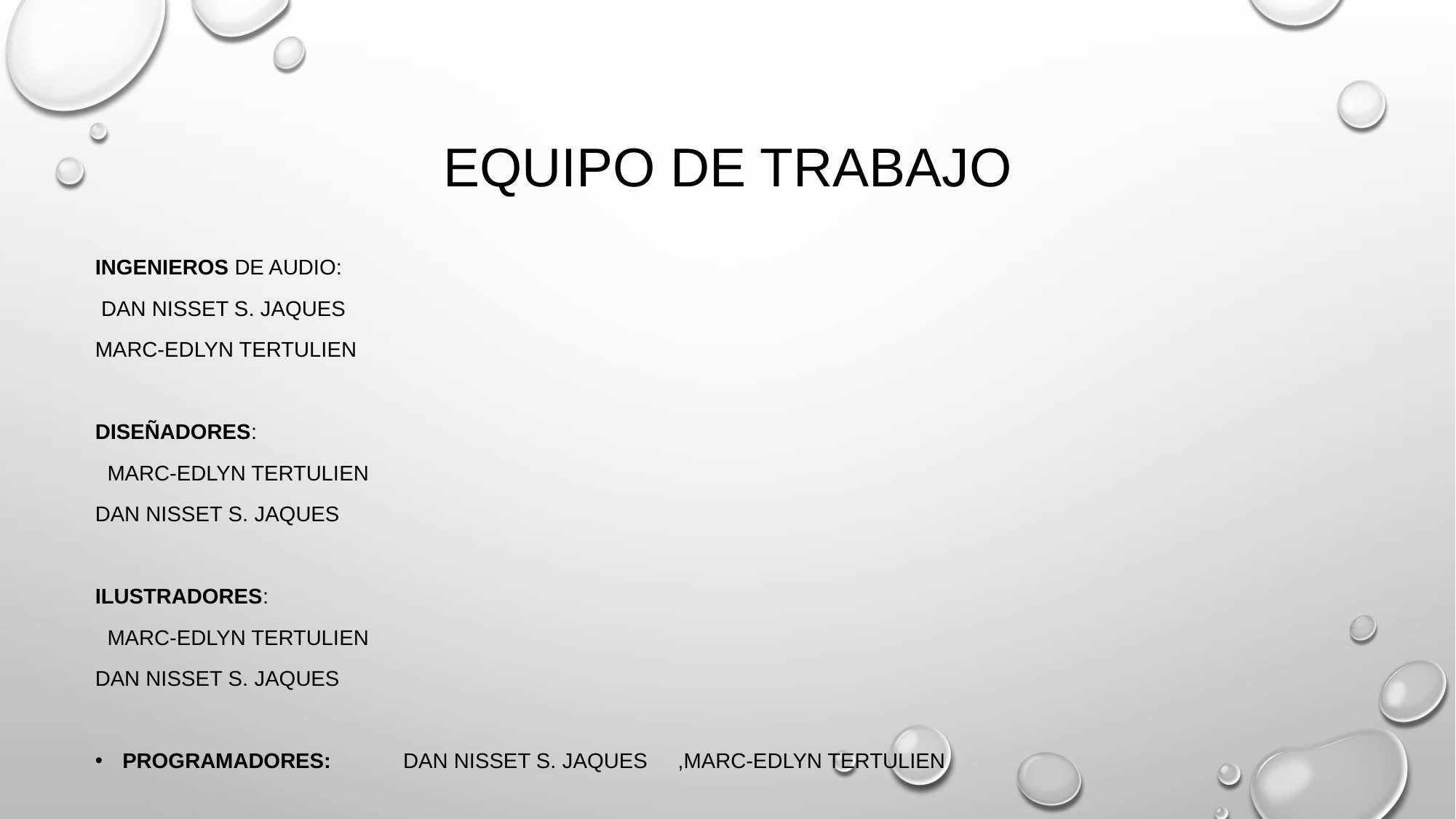

# Equipo DE TRABAJO
Ingenieros de audio:
 Dan Nisset S. Jaques
Marc-Edlyn Tertulien

Diseñadores:
  Marc-Edlyn Tertulien
Dan Nisset S. Jaques

Ilustradores:
  Marc-Edlyn Tertulien
Dan Nisset S. Jaques

Programadores:            Dan Nisset S. Jaques     ,Marc-Edlyn Tertulien